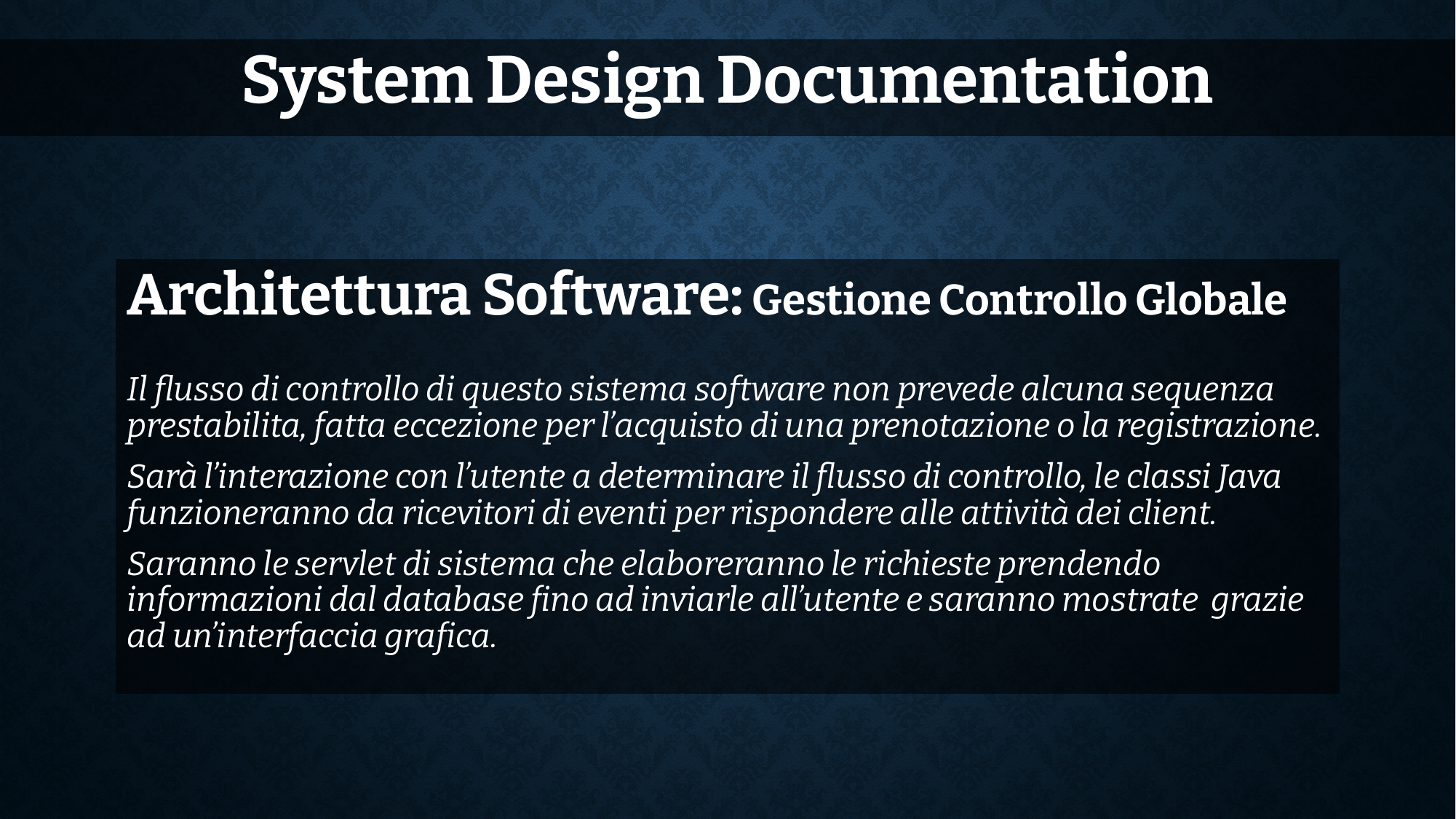

System Design Documentation
Architettura Software: Gestione Controllo Globale

Il flusso di controllo di questo sistema software non prevede alcuna sequenza prestabilita, fatta eccezione per l’acquisto di una prenotazione o la registrazione.
Sarà l’interazione con l’utente a determinare il flusso di controllo, le classi Java funzioneranno da ricevitori di eventi per rispondere alle attività dei client.
Saranno le servlet di sistema che elaboreranno le richieste prendendo informazioni dal database fino ad inviarle all’utente e saranno mostrate  grazie ad un’interfaccia grafica.